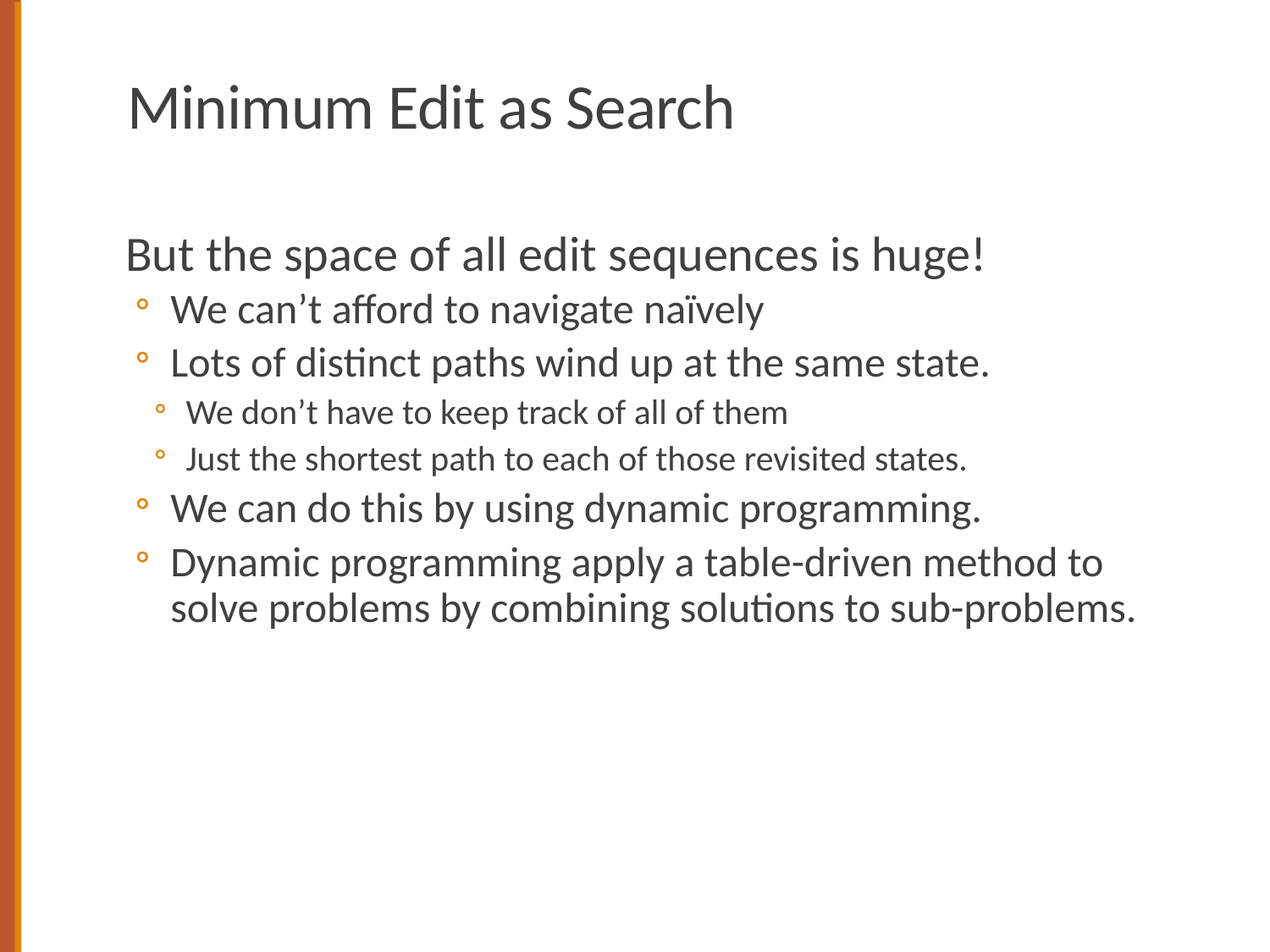

# Minimum Edit as Search
But the space of all edit sequences is huge!
We can’t afford to navigate naïvely
Lots of distinct paths wind up at the same state.
We don’t have to keep track of all of them
Just the shortest path to each of those revisited states.
We can do this by using dynamic programming.
Dynamic programming apply a table-driven method to solve problems by combining solutions to sub-problems.